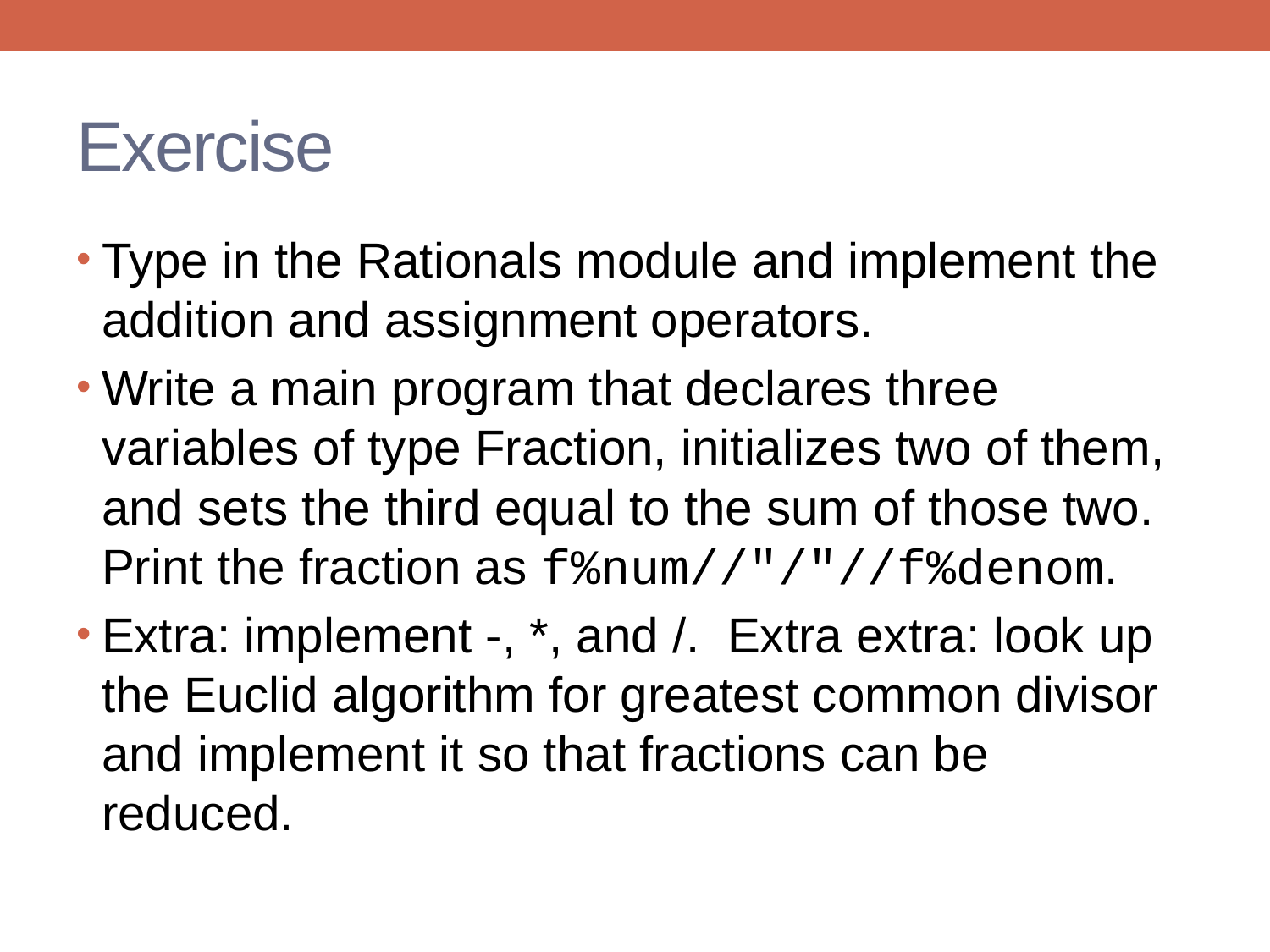

# Exercise
Type in the Rationals module and implement the addition and assignment operators.
Write a main program that declares three variables of type Fraction, initializes two of them, and sets the third equal to the sum of those two. Print the fraction as f%num//"/"//f%denom.
Extra: implement -, *, and /.  Extra extra: look up the Euclid algorithm for greatest common divisor and implement it so that fractions can be reduced.